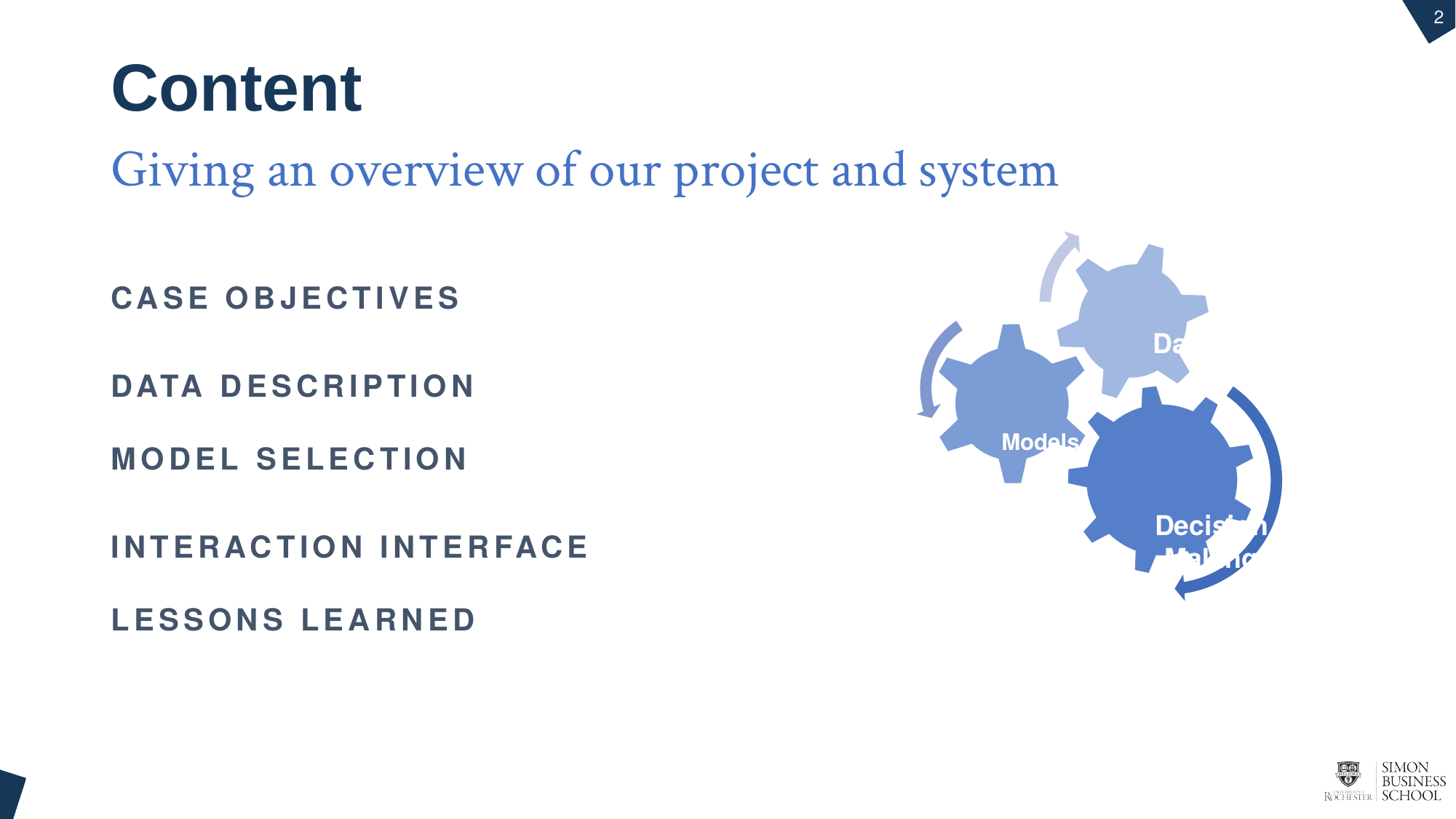

2
# Content
Giving an overview of our project and system

Data
Models
Decision
Making
CASE OBJECTIVES
DATA DESCRIPTION
MODEL SELECTION
INTERACTION INTERFACE
LESSONS LEARNED